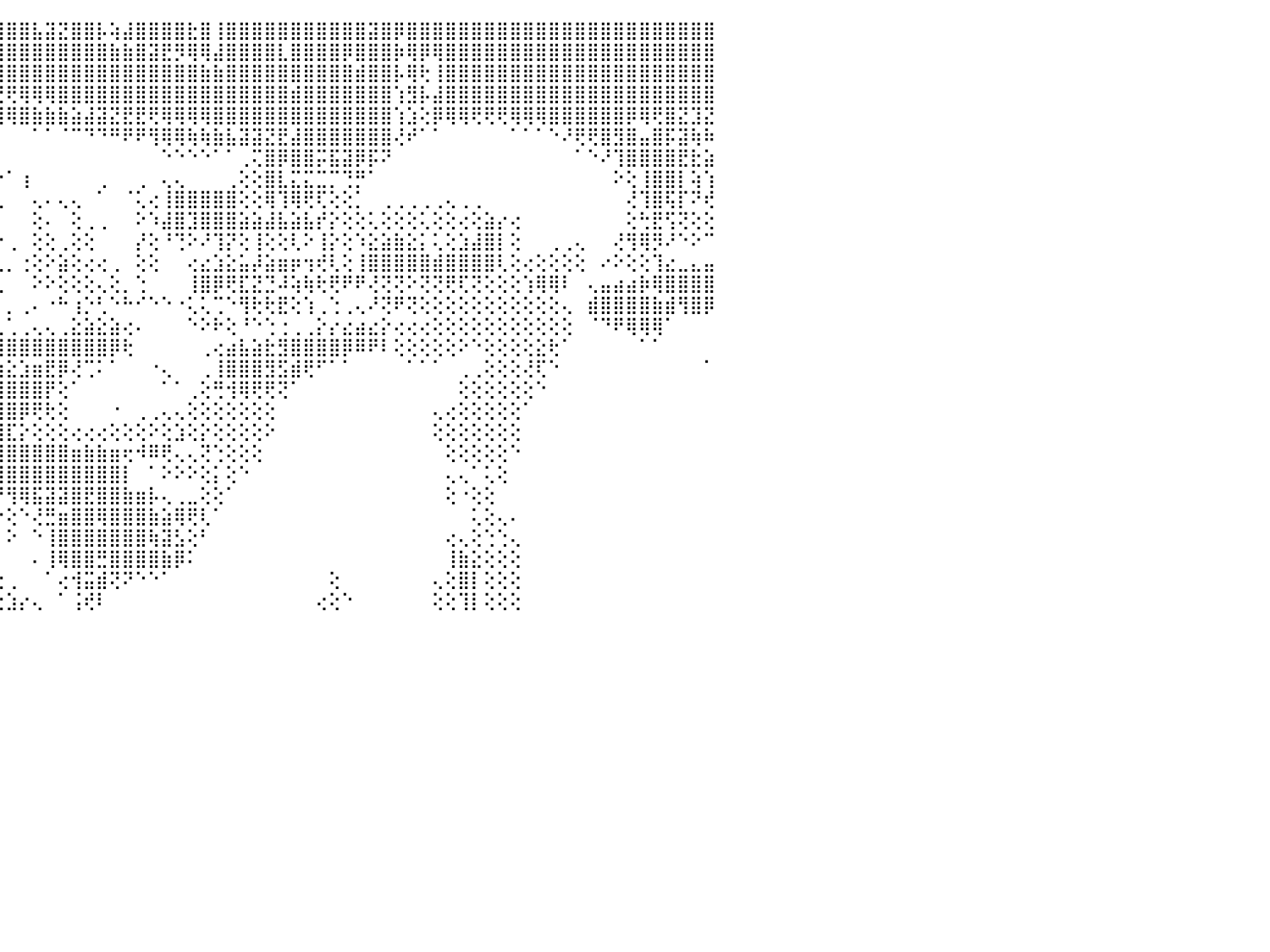

⠀⠀⠀⠀⠀⠀⠀⠀⠀⠀⠀⠀⠀⠀⠀⢀⢀⢀⢀⢄⣄⣸⣿⣿⣿⣿⣿⣿⣿⣿⣿⢇⢱⠕⣾⣿⣿⣿⣿⣿⣿⣿⣿⣿⣿⣿⣿⣧⣽⣝⣿⣿⡧⢵⣼⣿⣿⣿⣿⣗⣿⢸⣿⣿⣿⣿⣿⣿⣿⣿⣿⣿⣿⣽⣿⡿⣿⣿⣿⣿⣿⣿⣿⣿⣿⣿⣿⣿⣿⣿⣿⣿⣿⣿⣿⣿⣿⣿⣿⣿⠀
⠀⠀⠀⠀⠀⠀⠀⠀⠀⠀⠀⠀⠀⠀⢀⢕⢕⢕⢕⢸⣿⣿⢟⠗⢿⠿⢽⣿⣿⣿⣿⢕⢱⢸⣿⣿⣿⣿⣿⣿⣿⣿⣿⣿⣿⣿⣿⣿⣿⣿⣿⣿⣿⣷⣷⣿⣽⣟⡻⢿⢿⣼⣿⣿⣿⣿⣇⣿⣿⣿⣿⡿⣿⣿⣿⡷⢿⡿⢿⣿⣿⣿⣿⣿⣿⣿⣿⣿⣿⣿⣿⣿⣿⣿⣿⣿⣿⣿⣿⣿⠀
⠀⠀⠀⠀⠀⠀⠀⠀⠀⠀⠀⠐⠀⢔⢕⢕⢕⢕⢕⢜⢝⢝⢕⢸⣿⣷⣶⣷⣵⣵⣅⢕⢸⢜⢿⡿⢿⢿⣿⣿⣿⣿⣿⣿⣿⣿⣿⣿⣿⣿⣿⣿⣿⣿⣿⣿⣿⣿⣿⣿⣷⣷⣿⣿⣿⣿⣿⣿⣿⣿⣿⣿⣾⣿⣿⡧⢿⢗⢸⣿⣿⣿⣿⣿⣿⣿⣿⣿⣿⣿⣿⣿⣿⣿⣿⣿⣿⣿⣿⣿⠀
⠀⠀⠀⢀⣄⢄⢄⢄⢀⢀⠀⢀⢀⢑⢑⢕⢕⢕⠕⠕⠕⢣⡕⢸⣿⣿⣿⣿⠟⠻⠿⢕⢕⡕⣾⣷⣷⣶⣵⣵⣼⣝⣝⣟⢛⢟⢿⢿⢿⣿⣿⣿⣿⣿⣿⣿⣿⣿⣿⣿⣿⣿⣿⣿⣿⣿⣿⣾⣿⣿⣿⣿⣿⣿⣿⢱⣻⡧⣼⣿⣿⣿⣿⣿⣿⣿⣿⣿⣿⣿⣿⣿⣿⣿⣿⣿⣿⣿⣿⣿⠀
⠀⠀⠀⢔⢕⢕⢄⢕⢕⢕⢕⢕⢕⢕⢑⣥⣇⢕⢕⣱⣵⡕⢕⣼⣿⣿⣿⣿⠀⠀⠀⢕⢕⡇⣿⡇⠙⠉⠙⠛⠟⠟⠿⠿⢿⢿⣿⣷⣷⣷⣵⣼⣽⣝⣟⣟⢟⢿⢿⢿⢿⣿⣿⣿⣿⣿⣿⣿⣿⣿⣿⣿⣿⣿⣿⢱⣱⢕⡿⢿⢿⢟⢟⢟⢿⢿⢿⣿⣿⣿⣿⣿⣿⡿⢿⢟⣿⣝⣹⣝⠀
⠀⠀⠀⢕⢕⢕⢅⢑⢕⢕⢕⢕⢕⢕⢜⢟⢟⢟⢞⢛⢿⡇⢕⢟⢿⣿⣿⣿⠀⠀⠀⢕⢕⡇⢼⡇⠀⠀⠀⠀⠀⠀⠀⠀⠀⠀⠀⠁⠁⠈⠉⠙⠙⠛⠟⠟⢻⢿⢿⢷⢷⣷⣧⣽⣽⣝⣟⣼⣿⣿⣿⣿⣿⣿⣿⢜⠞⠁⠁⠀⠀⠀⠀⠀⠁⠁⠁⠑⠜⢟⢟⣿⣻⣿⣤⣿⡯⣽⢷⠷⠀
⠀⠀⠀⢑⢕⢕⢕⣑⣕⢕⢕⢕⢕⢕⢕⢕⢕⢕⢕⢕⢜⢇⢕⢕⣼⣿⣿⣿⢔⠀⢠⣔⢕⡗⣷⢀⢀⡀⠀⠀⠀⠀⠀⠀⠀⠀⠀⠀⠀⠀⠀⠀⠀⠀⠀⠀⠀⠑⠑⠑⠑⠁⠁⢀⢍⣿⡿⣿⣿⡭⣯⣽⡿⡯⠝⠀⠀⠀⠀⠀⠀⠀⠀⠀⠀⠀⠀⠀⠀⠁⠑⠜⢹⣿⣿⣿⣿⣟⣗⣵⠀
⠀⠀⠀⢕⢕⢕⢕⢝⢕⢕⢕⢕⢕⢕⢕⢕⢕⢕⢕⢕⢕⠷⣶⡶⣿⣿⣿⣿⡕⢁⢕⠇⠕⢝⡝⠅⠸⠇⠑⢕⢝⢕⢕⢕⠕⠁⢰⠀⠀⠀⠀⠀⢀⠀⠀⢀⠀⢄⢄⠀⠀⠀⢀⢕⢕⣿⣇⣍⣍⣉⡉⢙⡛⠁⠀⠀⠀⠀⠀⠀⠀⠀⠀⠀⠀⠀⠀⠀⠀⠀⠀⠀⠕⢕⢸⣿⣿⡇⢵⢱⠀
⢀⢄⢕⢕⢕⢕⢕⢕⢕⢕⢕⢕⢕⢕⢕⢕⢕⢕⢕⢕⢕⢑⢧⡮⣿⣿⣿⣿⡇⢕⢕⢕⢕⢱⢷⢇⢄⢔⢄⢕⢔⢔⢔⢕⢄⠀⠀⢄⠄⢄⢄⠀⠁⠀⠈⢅⢔⢸⣿⣿⣿⣿⣿⢕⢕⢿⢹⢿⢟⢏⢕⢕⡁⠀⢀⢀⢀⢀⢀⢄⢀⢀⠀⠀⠀⠀⠀⠀⠀⠀⠀⠀⠀⢜⢹⣿⢯⡏⠝⢞⠀
⢕⠕⣵⣥⣧⣵⢕⢕⢕⢕⢕⢕⢕⢕⢕⢕⢕⢕⢕⢕⢕⢕⢕⢕⣽⢿⣿⣿⣧⢕⢕⣕⠑⢕⢕⢕⠀⢕⢕⢕⢕⠅⠕⠕⠁⠀⠀⢕⠄⠀⢕⢀⢀⠀⠀⠕⠱⣼⣿⣹⣿⣿⣿⣵⣵⣼⣧⣵⣧⡞⡕⢕⢕⢅⢕⢕⢕⢅⢕⢕⢔⢕⣵⡔⢔⠀⠀⠀⠀⠀⠀⠀⠀⢕⢓⣟⢫⢝⢕⢕⠀
⣿⣿⣿⣿⣿⣿⢇⢕⢕⢕⢕⢕⢕⢔⠕⠕⢕⢕⢕⢕⢕⢕⢕⢕⢸⣿⣿⣿⡇⢕⢕⢿⠀⢕⡕⢕⠀⢕⢕⢕⠀⠀⠀⠀⠔⢀⠀⢕⢕⢀⢕⢕⠀⠀⠀⡜⢕⠘⢙⠕⠜⢹⡝⢕⢸⢕⢕⢇⠕⢸⡕⢕⠱⣕⣵⣷⣕⡅⢅⢕⣱⣼⣿⡇⢕⠀⠀⢀⢀⢄⠀⠀⢜⢻⢿⡻⠜⠑⠕⠉⠀
⣿⣿⣿⣿⣿⢟⢕⢕⢕⢕⢕⢕⢕⢕⢕⢁⢕⢕⢕⢕⠑⠕⢕⢕⢘⣿⣿⣿⡇⢕⢕⢕⢄⢇⢇⢕⢄⡕⢕⠕⢕⠕⠑⢱⢀⡀⢐⢕⠕⣵⢕⢔⢔⢀⠀⢕⢕⠀⠀⢔⣔⣱⣕⣥⡼⣵⣶⡶⢲⢞⢇⢕⢸⣿⣿⣿⣿⣿⣾⣿⣿⣿⣿⢇⢕⢔⢕⢕⢕⢕⠀⠔⠕⢕⢕⢹⣔⣀⣄⣤⠀
⠁⠉⠙⢻⢝⢇⢕⢕⢕⢕⢕⢕⢕⢕⠕⢕⠅⠔⠑⠁⠁⠀⢕⢕⢑⣻⡝⢟⢇⠕⠕⠕⢕⢑⡇⠅⠘⠕⠁⢅⠕⠀⠀⠁⢁⠀⠀⠕⠕⢕⢕⢕⢄⢕⡀⢑⠀⠀⠀⢸⣿⡿⢟⣏⣝⣙⠼⢵⢷⢗⢟⠟⠟⢜⢝⢝⠕⢝⢝⢟⢏⢝⢕⢕⢕⢱⢿⢿⠇⠀⢄⣤⣴⣴⡷⢿⣿⣿⣿⣿⠀
⠀⠀⠀⠀⠑⠕⢕⢕⢕⢕⢕⣕⡇⢑⢁⢁⢄⠁⠀⠀⠀⠀⢕⢕⢕⣯⢣⢕⢑⢀⠀⡔⢑⢸⣷⠀⠐⢁⢤⢅⠧⠀⠀⠀⠁⡀⢀⠄⠐⠓⢰⡑⢃⠑⠓⠊⠑⠑⠐⢅⢅⢉⠑⢻⢗⢗⣟⢕⢱⢀⢑⢀⢄⠜⢝⠟⢝⢕⢕⢕⢕⢕⢕⢕⢕⢕⢕⢕⢄⠀⣾⣿⣿⣿⣿⣷⣾⢻⣿⡿⠀
⠀⠀⠀⠀⠀⠀⠀⠑⢕⢕⣕⠀⠱⠆⠀⠉⠉⠀⠀⠀⠀⠀⢐⣑⡕⢑⠑⠕⢕⢑⠀⠘⠳⡕⢟⢀⠀⠁⠀⠐⢀⢄⢀⢀⢀⢁⢀⢄⢄⢀⣕⣵⣕⣵⢔⠄⠀⠀⠀⠑⠕⠗⢕⠘⠑⢑⢐⢀⢀⡕⡔⣔⣴⣔⡕⢔⢔⢔⢕⢕⢕⢕⢕⢕⢕⢕⢕⢕⢕⠀⠈⠙⠟⢿⢿⢿⠁⠀⠀⠀⠀
⠀⠀⠀⠀⠀⠄⢀⠀⠀⠘⠟⡕⢕⢕⢄⢄⢅⢄⢈⢄⢄⢔⠑⠟⠿⢷⣅⢑⠁⠕⠁⢀⠜⢏⢟⢗⢔⢕⣔⣕⣇⡵⢵⢵⢿⣿⣿⣿⣿⣿⣿⣿⣿⡿⢗⠀⠀⠀⠀⠀⢀⢔⣴⣧⣵⣗⣻⣿⣿⣿⣿⡿⠿⠟⠇⢕⢕⢕⢕⢕⠕⠑⢕⢕⢕⢕⣕⢗⠁⠀⠀⠀⠀⠀⠁⠁⠀⠀⠀⠀⠀
⠀⠀⠀⠀⠀⠐⠕⢀⠀⠀⠀⠑⢕⢥⢳⣕⣕⣕⣕⣕⡕⢕⠀⠙⠑⠐⠁⢁⢁⢅⢅⢔⢔⢕⢕⢕⢸⣻⡟⢟⢟⣟⣝⣝⣵⣕⣱⣶⣟⡿⢜⢉⠅⠁⠀⠀⠐⢄⠀⠀⢀⢸⣿⣿⣿⣻⣫⣾⢟⠋⠁⠁⠀⠀⠀⠀⠁⠁⠁⠀⢀⢀⢕⢕⢕⢜⢏⠑⠀⠀⠀⠀⠀⠀⠀⠀⠀⠀⠀⠁⠀
⠀⠀⠀⠀⠀⠀⠀⠑⠀⠀⠀⠀⢕⢕⢝⢕⢕⢜⢟⢏⢝⢕⢕⢔⢔⢖⢗⢗⠗⢕⣴⣷⣾⣻⣫⣿⣿⣽⣷⣶⣿⣿⣿⣿⣿⣿⣿⣿⡟⢕⠁⠀⠀⠀⠀⠀⠀⠁⠁⢀⢕⢛⢺⢿⢟⢟⢝⠁⠀⠀⠀⠀⠀⠀⠀⠀⠀⠀⠀⠀⢕⢕⢕⢕⢕⢕⠑⠀⠀⠀⠀⠀⠀⠀⠀⠀⠀⠀⠀⠀⠀
⠀⠀⠀⠀⠀⠀⠀⠀⠀⠀⠀⢄⢕⢰⣷⣵⣷⣧⣥⣵⣧⣥⣷⣧⣵⣷⣷⣿⣿⣿⣿⣿⣿⣿⣿⣿⣿⣿⣿⣿⣿⣿⣿⣿⣿⣿⡿⢟⢗⢕⠀⠀⠀⠐⠀⢀⢀⢄⢄⢕⢕⢕⢕⢕⢕⢕⠀⠀⠀⠀⠀⠀⠀⠀⠀⠀⠀⠀⢄⢔⢕⢕⢕⢕⢕⠁⠀⠀⠀⠀⠀⠀⠀⠀⠀⠀⠀⠀⠀⠀⠀
⠀⠀⠀⠀⠀⠀⠀⠀⠀⠀⠀⠀⢕⢟⢟⢟⢿⢿⣿⣿⣿⣿⣿⣿⣿⣿⣿⣿⣿⣿⣿⣿⣿⣿⣿⣿⣿⣿⣿⣿⣿⣿⣿⣿⣿⣏⡕⢕⢕⢕⢔⢔⢔⢕⢕⢕⠕⢕⣱⢕⡕⢕⢕⢕⢕⠕⠀⠀⠀⠀⠀⠀⠀⠀⠀⠀⠀⠀⢕⢕⢕⢕⢕⢕⢕⠀⠀⠀⠀⠀⠀⠀⠀⠀⠀⠀⠀⠀⠀⠀⠀
⠀⠀⠀⠀⠀⠀⠀⠀⠀⠀⠀⠀⢕⢝⠝⢝⢟⢻⢻⢽⣿⣻⣿⣻⣿⣿⣿⣿⣿⣿⣿⣿⣿⣿⣿⣿⣿⣿⣿⣿⣿⣿⣿⣿⣿⣿⣿⣿⣿⣿⣶⣷⣷⣶⢖⠺⠿⢟⢄⢄⢝⢑⢕⢕⢕⠀⠀⠀⠀⠀⠀⠀⠀⠀⠀⠀⠀⠀⠀⢕⢕⢕⢕⢕⠑⠀⠀⠀⠀⠀⠀⠀⠀⠀⠀⠀⠀⠀⠀⠀⠀
⠀⠀⠀⠀⠀⠀⠀⠀⠀⠀⠀⠀⠁⢕⢔⢤⢤⢥⢕⢕⢝⢛⣿⣿⣿⣿⣿⣿⣿⣿⣿⣿⣿⣿⣿⣿⣿⣿⡟⢏⢝⢝⢟⢻⢿⣿⣿⣿⣿⣿⣿⣿⣿⣿⡇⠀⠁⠕⠕⠕⢕⡅⢕⠑⠀⠀⠀⠀⠀⠀⠀⠀⠀⠀⠀⠀⠀⠀⠀⢄⢄⠁⢅⢕⠀⠀⠀⠀⠀⠀⠀⠀⠀⠀⠀⠀⠀⠀⠀⠀⠀
⠀⠀⠀⠀⠀⠀⠀⠀⠀⠀⠀⠀⠀⠑⢕⢅⢁⢑⢑⢜⢝⣿⣿⣿⣿⣿⣿⣿⣿⣿⣿⣿⣿⣿⣿⣿⣿⣿⡕⠀⠀⠀⠁⠁⠜⢻⢿⣯⣽⣽⣿⣟⣿⣿⣷⣶⡧⢄⢀⣀⢕⢕⠁⠀⠀⠀⠀⠀⠀⠀⠀⠀⠀⠀⠀⠀⠀⠀⠀⢕⠐⢕⢕⠀⠀⠀⠀⠀⠀⠀⠀⠀⠀⠀⠀⠀⠀⠀⠀⠀⠀
⠀⠀⠀⠀⠀⠀⠀⠀⠀⠀⠀⠀⠀⠀⠁⠁⠑⠑⢕⢕⢸⣽⣿⣿⣿⣿⣿⣿⣿⣿⣿⣿⣿⣿⣿⣿⣿⣿⡧⢄⠀⠀⠀⠀⠑⢕⠑⢜⣛⣶⣿⣿⢿⣿⣿⣿⣷⣵⢿⢟⢇⠁⠀⠀⠀⠀⠀⠀⠀⠀⠀⠀⠀⠀⠀⠀⠀⠀⠀⠀⠀⢅⢕⢄⠄⠀⠀⠀⠀⠀⠀⠀⠀⠀⠀⠀⠀⠀⠀⠀⠀
⠀⠀⠀⠀⠀⠀⠀⠀⠀⠀⠀⠀⠀⠀⠀⢀⣄⡰⣵⣕⣿⣿⣿⣿⣿⣿⣿⣿⣿⣿⣿⣿⣿⣿⣿⣿⣿⣿⡿⢕⢔⠀⠀⠀⠀⠕⠀⠑⢸⣿⣿⣿⣿⣿⣿⣿⢷⣽⣣⢕⠃⠀⠀⠀⠀⠀⠀⠀⠀⠀⠀⠀⠀⠀⠀⠀⠀⠀⠀⢔⢄⢕⢑⢑⢄⠀⠀⠀⠀⠀⠀⠀⠀⠀⠀⠀⠀⠀⠀⠀⠀
⠀⠀⠀⠀⠀⠀⠀⠀⠀⠀⠀⠀⠀⠀⠔⢕⣵⣾⣷⣮⣿⣿⣿⣿⣿⣿⣿⣿⣿⣿⣿⣿⣿⣿⡟⢏⢍⢝⢕⢕⢕⢕⢄⠀⠀⠀⠀⠄⢸⢿⣿⣿⣛⣿⣿⣿⣿⣷⡿⠅⠀⠀⠀⠀⠀⠀⠀⠀⠀⠀⠀⠀⠀⠀⠀⠀⠀⠀⠀⢸⣷⣕⢕⢕⢕⠀⠀⠀⠀⠀⠀⠀⠀⠀⠀⠀⠀⠀⠀⠀⠀
⠀⠀⠀⠀⠀⠀⠀⠀⠀⠀⠀⠀⠀⠀⠀⠘⣿⣿⣿⣿⣿⣿⣿⣿⣿⣿⣿⣿⣿⣿⣿⡿⢝⢍⢕⢕⢕⢕⠕⡕⣕⠕⡕⢇⢔⢀⠀⠀⠁⢔⢺⣭⣾⢝⠝⠑⠑⠁⠀⠀⠀⠀⠀⠀⠀⠀⠀⠀⠀⠀⢕⠀⠀⠀⠀⠀⠀⠀⢄⢕⣿⡇⢕⢕⢕⠀⠀⠀⠀⠀⠀⠀⠀⠀⠀⠀⠀⠀⠀⠀⠀
⠀⠀⠀⠀⠀⠀⠀⠀⠀⠀⠀⠀⠀⠀⠀⢕⣿⣿⣿⣿⣿⢟⠻⡿⡟⣿⣿⣿⣿⣿⣿⣧⢕⢕⢕⢕⢕⢑⣼⣿⣾⣿⣿⣿⣗⣱⡔⢄⠀⠁⢨⢞⠇⠀⠀⠀⠀⠀⠀⠀⠀⠀⠀⠀⠀⠀⠀⠀⠀⢔⢕⠑⠀⠀⠀⠀⠀⠀⢕⢕⢹⡇⢕⢕⢕⠀⠀⠀⠀⠀⠀⠀⠀⠀⠀⠀⠀⠀⠀⠀⠀
⠀⠀⠀⠀⠀⠀⠀⠀⠀⠀⠀⠀⠀⠀⠀⠀⠀⠀⠀⠀⠀⠀⠀⠀⠀⠀⠀⠀⠀⠀⠀⠀⠀⠀⠀⠀⠀⠀⠀⠀⠀⠀⠀⠀⠀⠀⠀⠀⠀⠀⠀⠀⠀⠀⠀⠀⠀⠀⠀⠀⠀⠀⠀⠀⠀⠀⠀⠀⠀⠀⠀⠀⠀⠀⠀⠀⠀⠀⠀⠀⠀⠀⠀⠀⠀⠀⠀⠀⠀⠀⠀⠀⠀⠀⠀⠀⠀⠀⠀⠀⠀